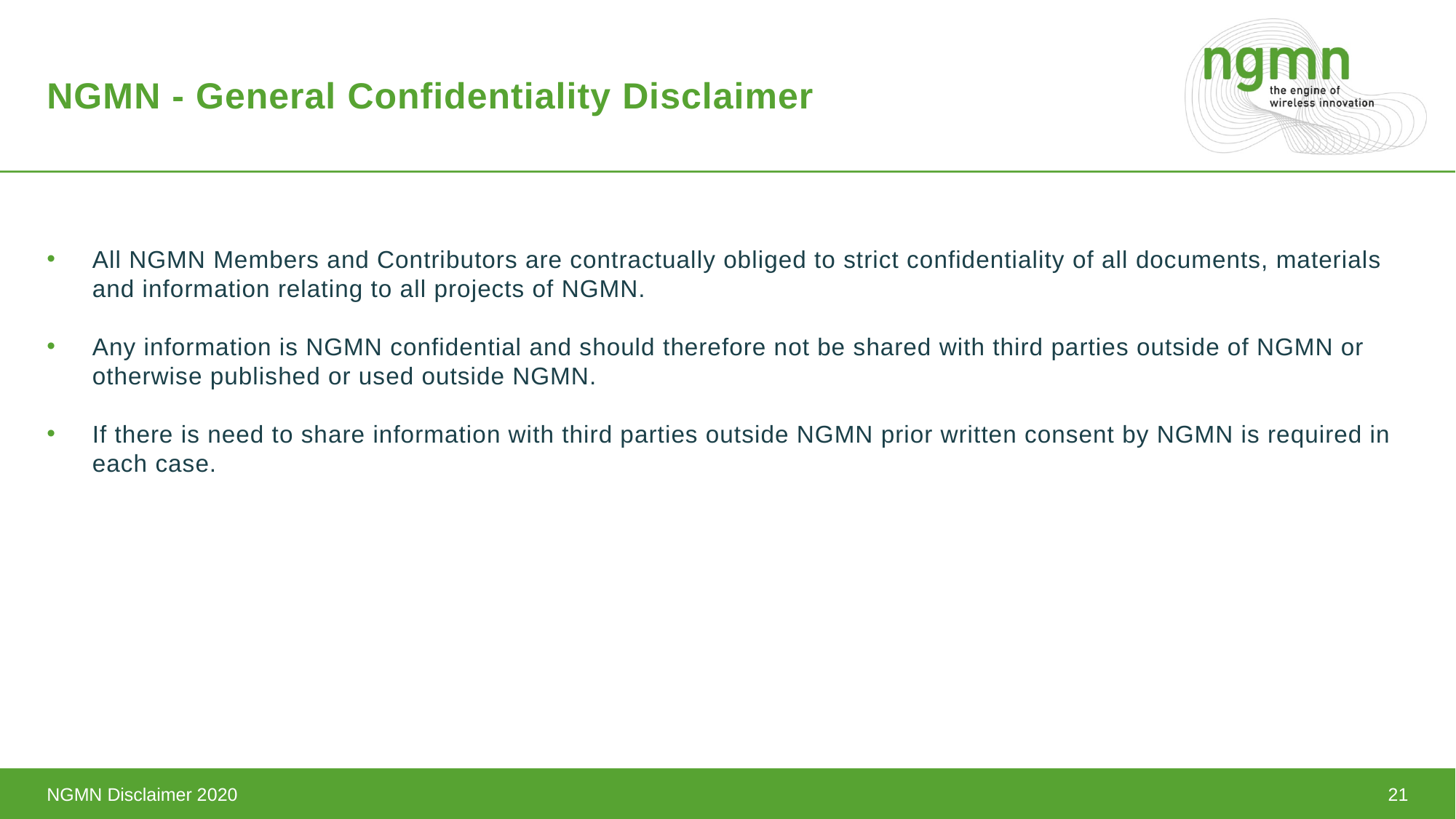

# NGMN - General Confidentiality Disclaimer

All NGMN Members and Contributors are contractually obliged to strict confidentiality of all documents, materials and information relating to all projects of NGMN.

Any information is NGMN confidential and should therefore not be shared with third parties outside of NGMN or otherwise published or used outside NGMN.

If there is need to share information with third parties outside NGMN prior written consent by NGMN is required in each case.
NGMN Disclaimer 2020
21